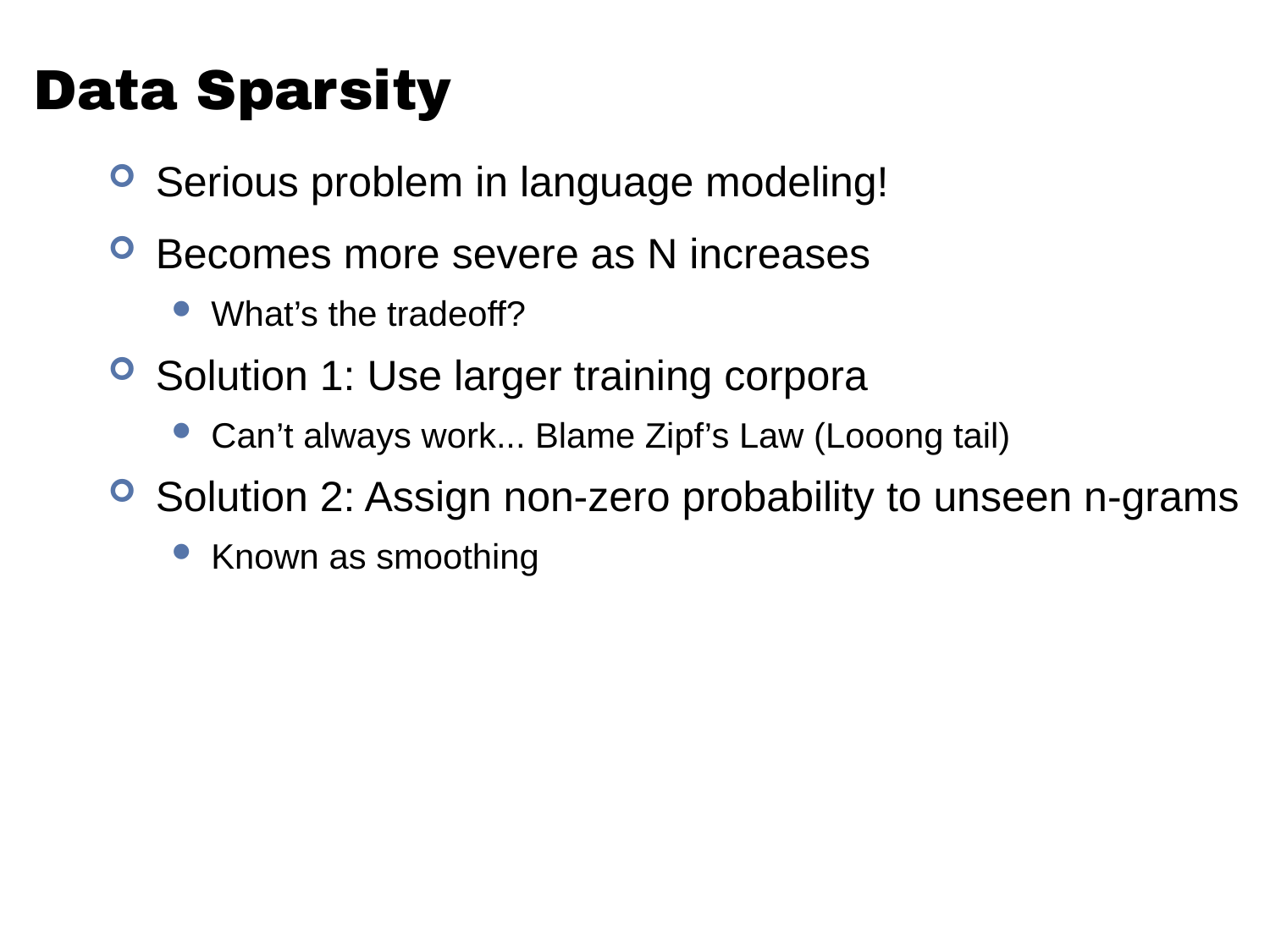

# Data Sparsity
Serious problem in language modeling!
Becomes more severe as N increases
What’s the tradeoff?
Solution 1: Use larger training corpora
Can’t always work... Blame Zipf’s Law (Looong tail)
Solution 2: Assign non-zero probability to unseen n-grams
Known as smoothing